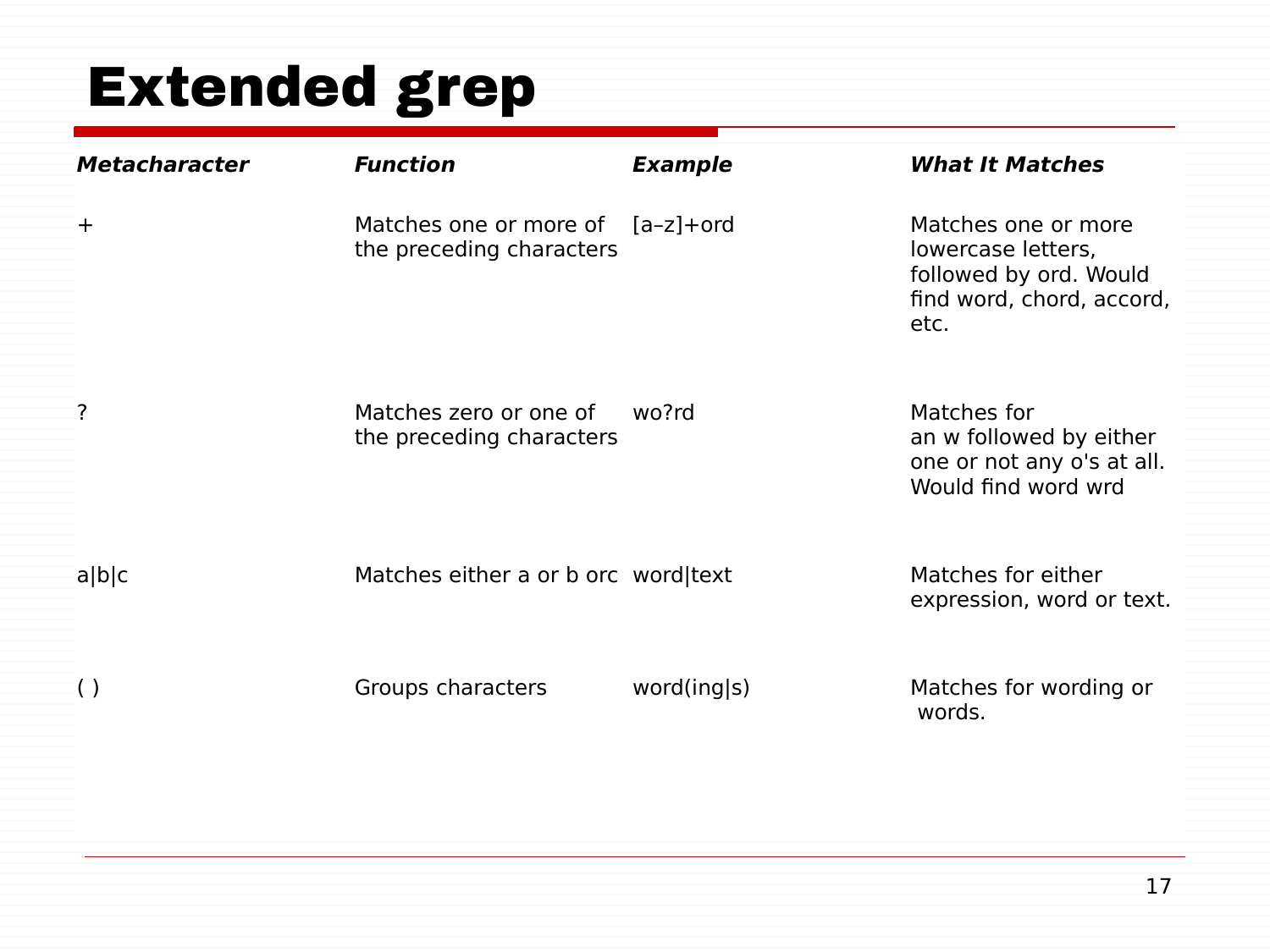

# Extended grep

| Metacharacter | Function | Example | What It Matches |
| --- | --- | --- | --- |
| + | Matches one or more of the preceding characters | [a–z]+ord | Matches one or more lowercase letters, followed by ord. Would find word, chord, accord, etc. |
| ? | Matches zero or one of the preceding characters | wo?rd | Matches for an w followed by either one or not any o's at all. Would find word wrd |
| a|b|c | Matches either a or b orc | word|text | Matches for either expression, word or text. |
| ( ) | Groups characters | word(ing|s) | Matches for wording or words. |

17